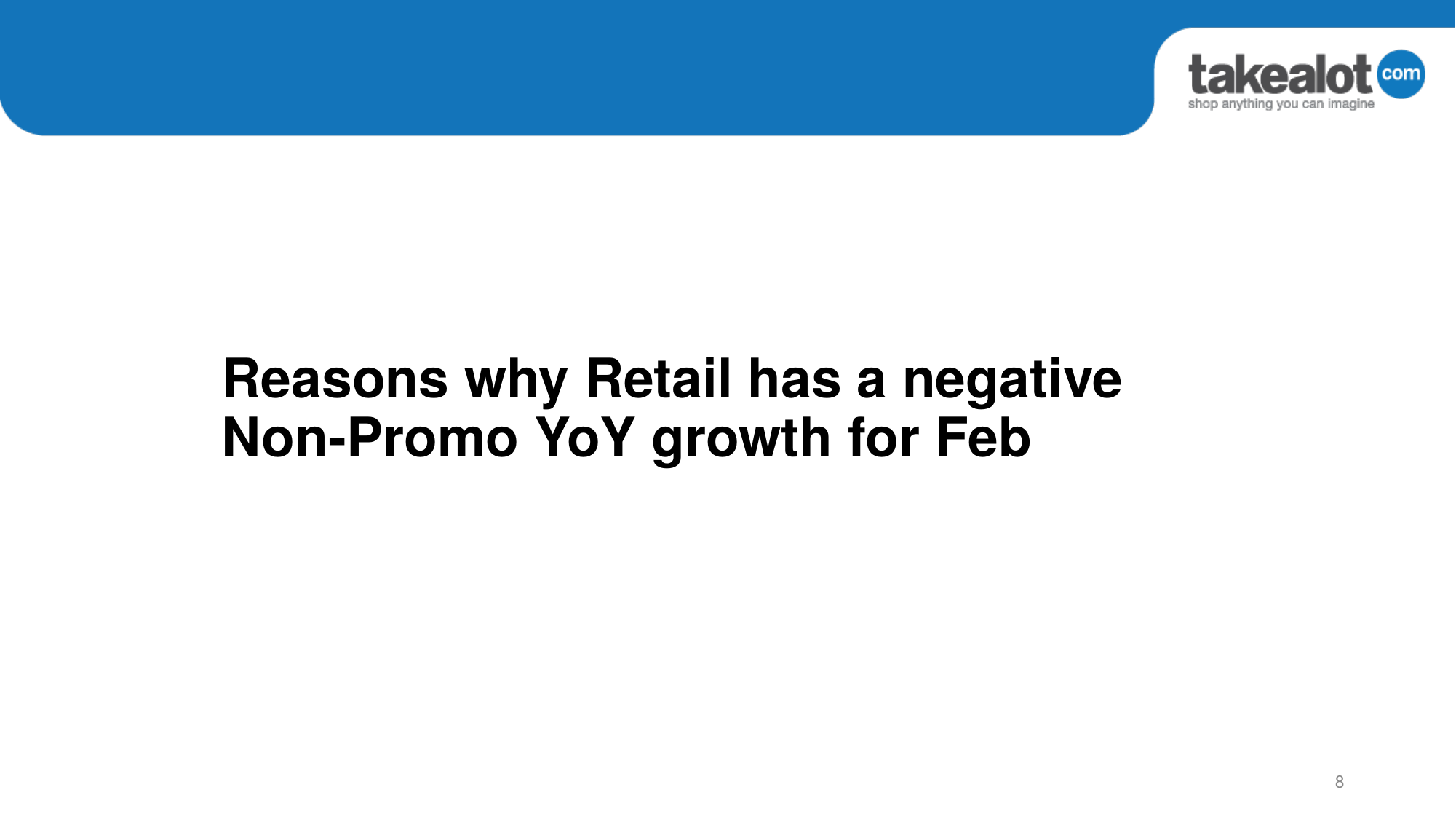

Reasons why Retail has a negative Non-Promo YoY growth for Feb
8